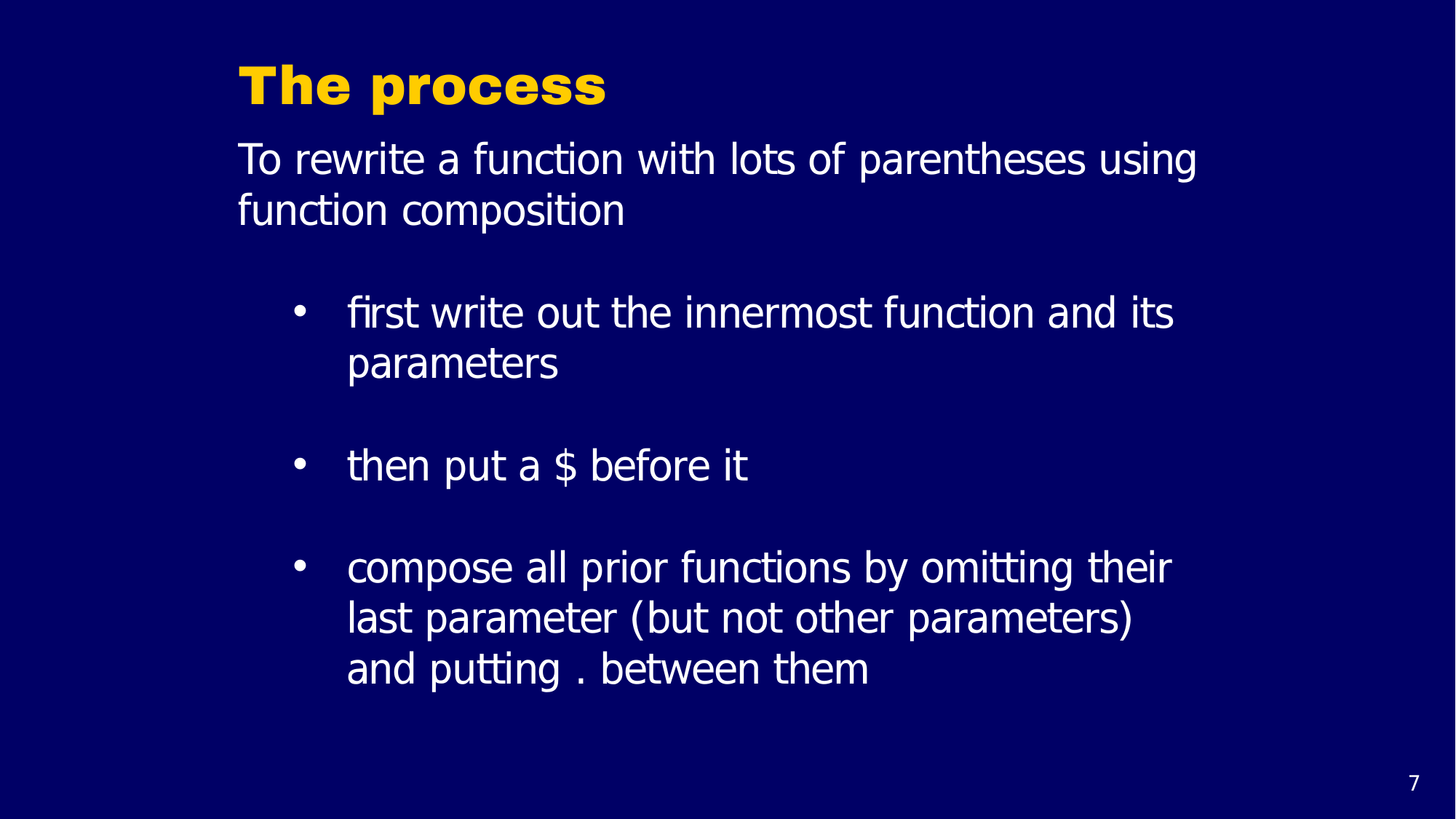

The process
To rewrite a function with lots of parentheses using function composition

first write out the innermost function and its parameters

then put a $ before it

compose all prior functions by omitting their last parameter (but not other parameters) and putting . between them
7